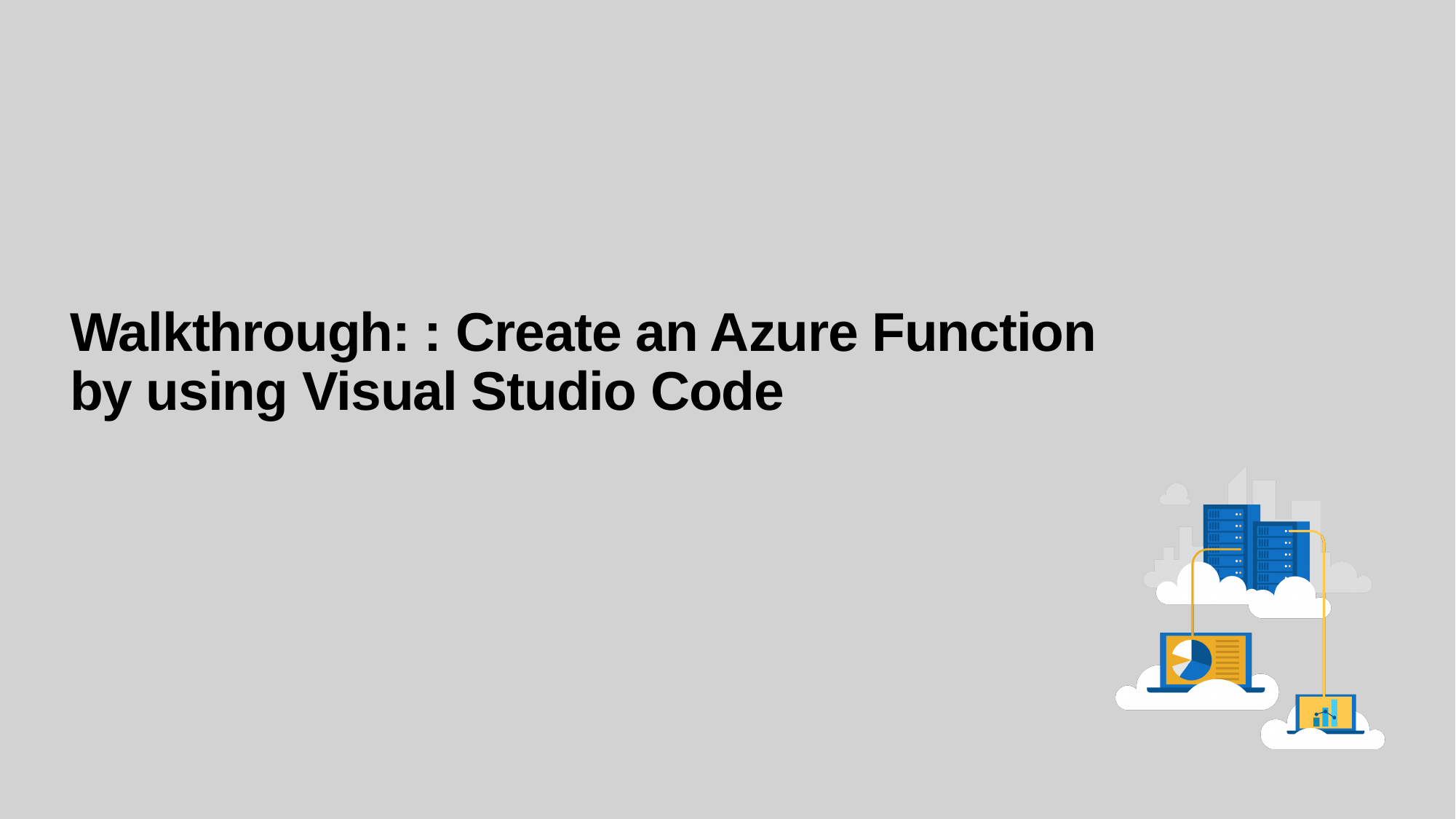

# Walkthrough: : Create an Azure Function by using Visual Studio Code